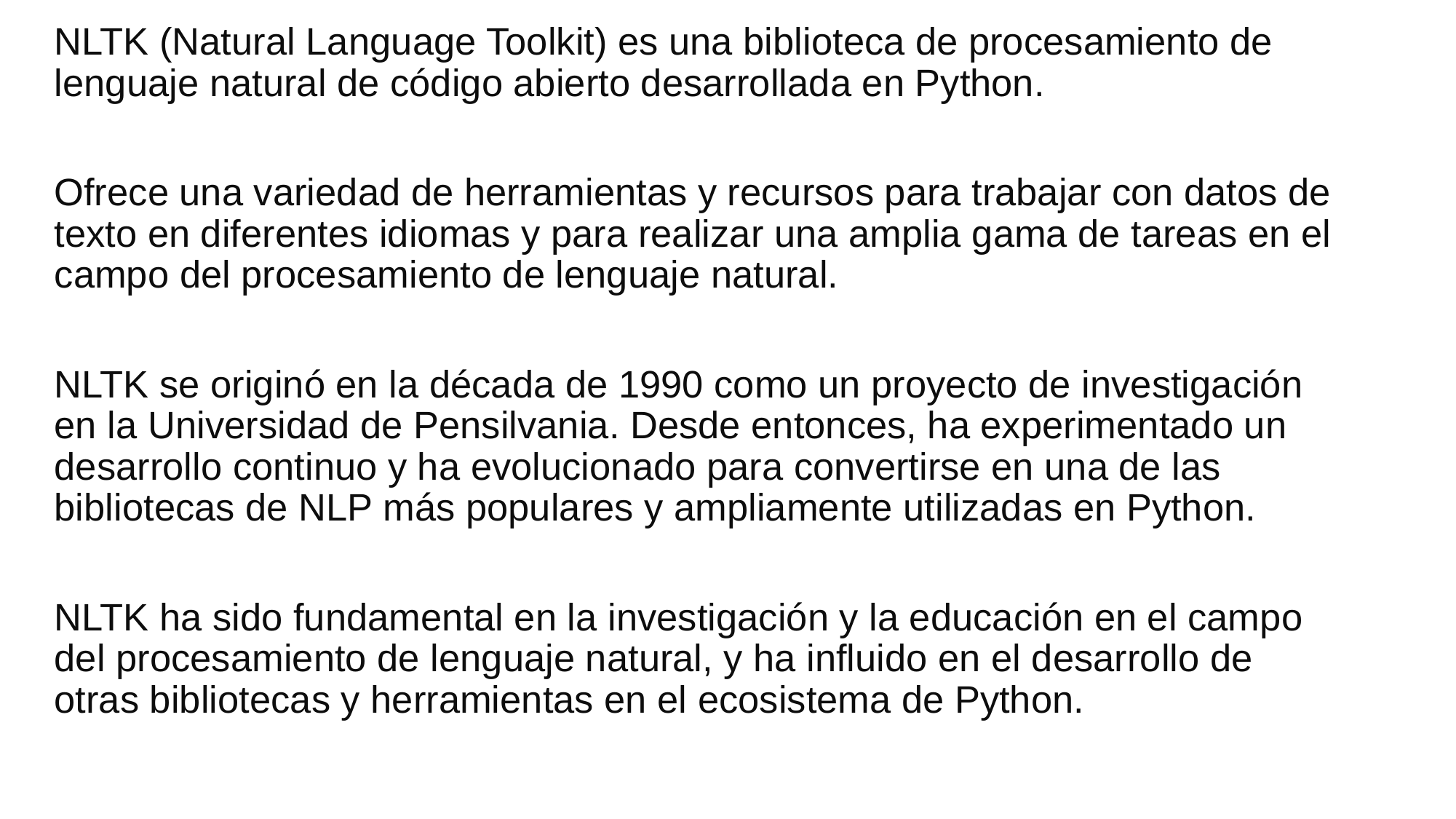

NLTK (Natural Language Toolkit) es una biblioteca de procesamiento de lenguaje natural de código abierto desarrollada en Python.

Ofrece una variedad de herramientas y recursos para trabajar con datos de texto en diferentes idiomas y para realizar una amplia gama de tareas en el campo del procesamiento de lenguaje natural.

NLTK se originó en la década de 1990 como un proyecto de investigación en la Universidad de Pensilvania. Desde entonces, ha experimentado un desarrollo continuo y ha evolucionado para convertirse en una de las bibliotecas de NLP más populares y ampliamente utilizadas en Python.

NLTK ha sido fundamental en la investigación y la educación en el campo del procesamiento de lenguaje natural, y ha influido en el desarrollo de otras bibliotecas y herramientas en el ecosistema de Python.